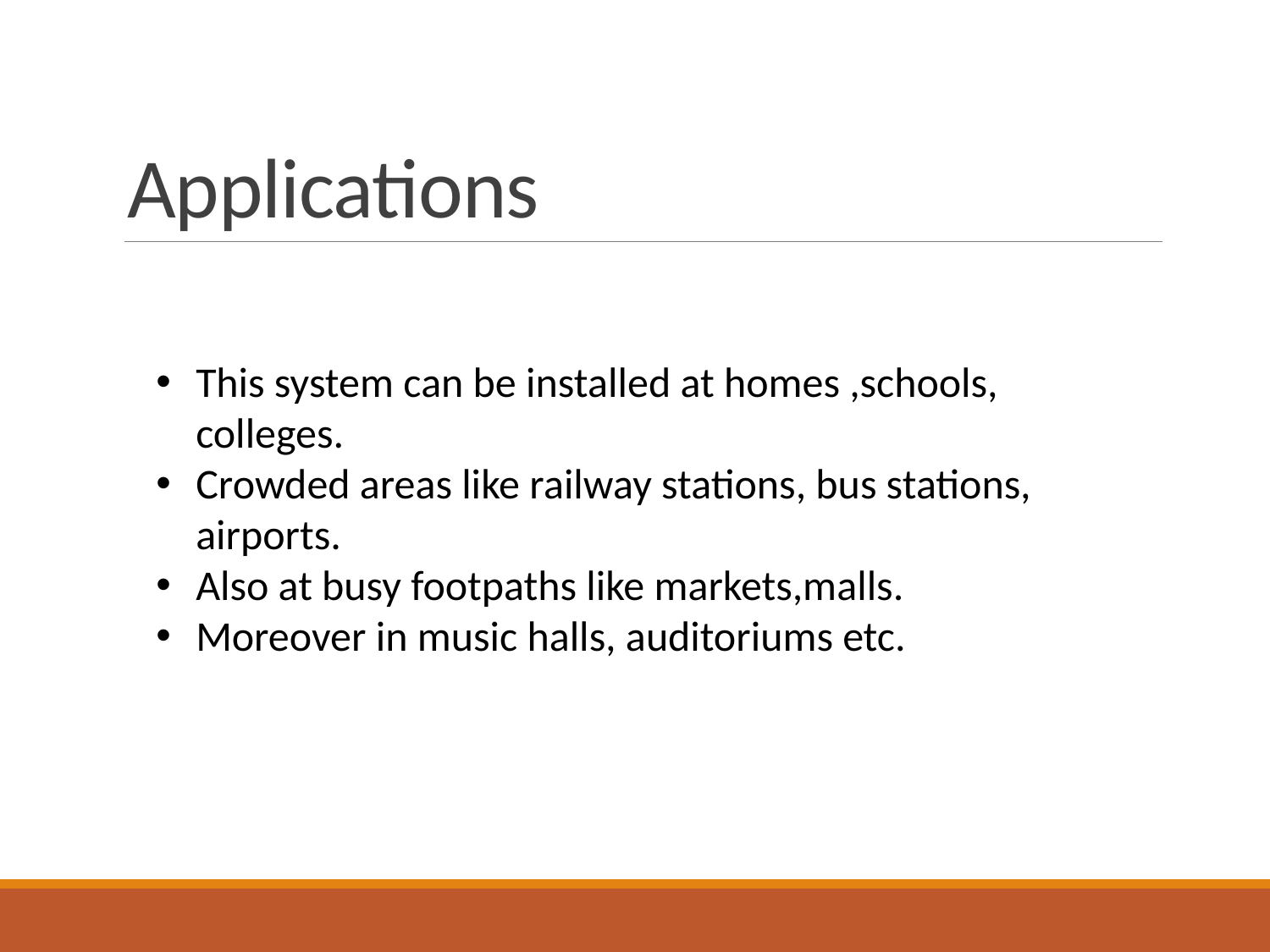

# Applications
This system can be installed at homes ,schools,  colleges.
Crowded areas like railway stations, bus stations, airports.
Also at busy footpaths like markets,malls.
Moreover in music halls, auditoriums etc.